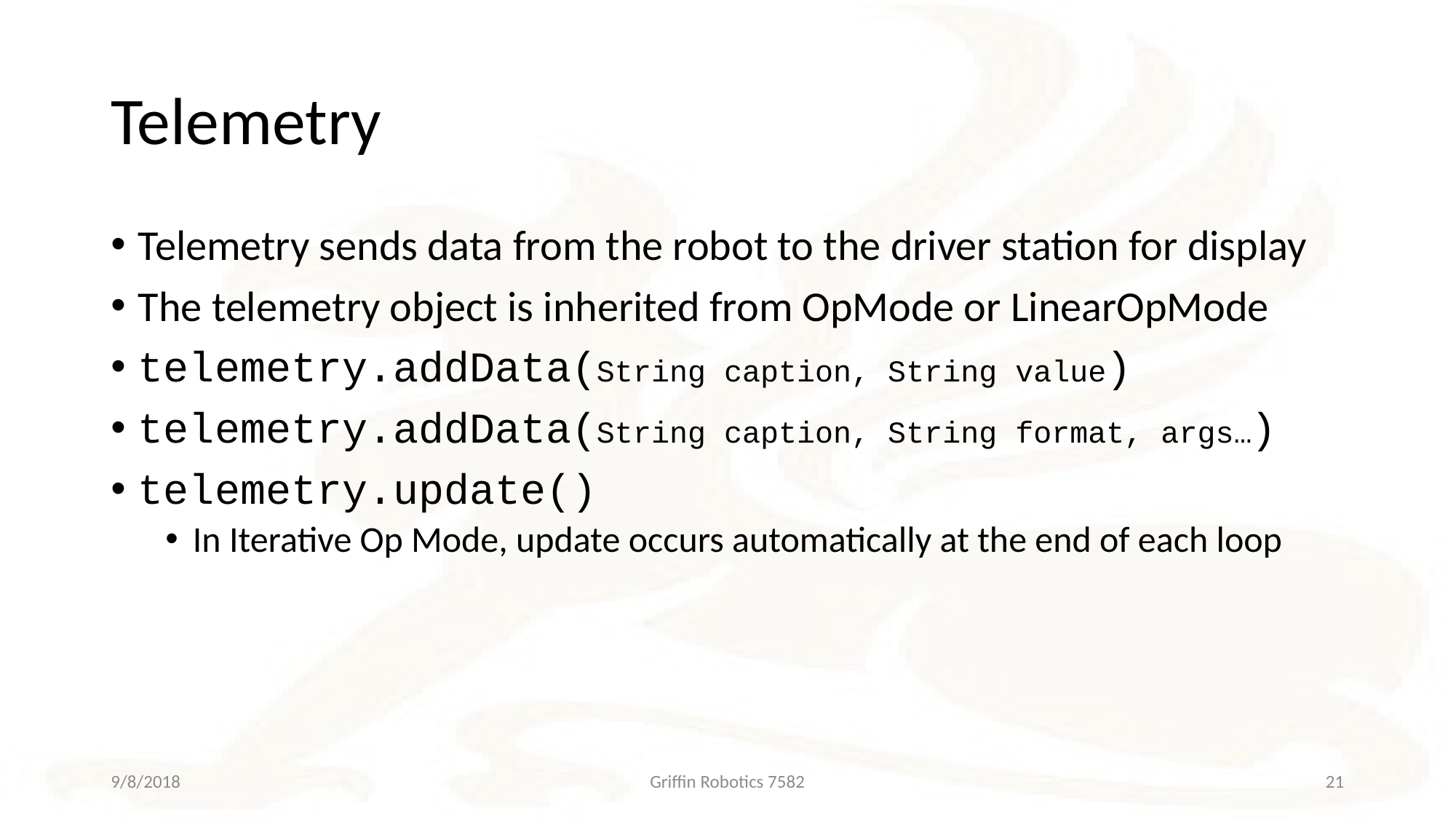

# Telemetry
Telemetry sends data from the robot to the driver station for display
The telemetry object is inherited from OpMode or LinearOpMode
telemetry.addData(String caption, String value)
telemetry.addData(String caption, String format, args…)
telemetry.update()
In Iterative Op Mode, update occurs automatically at the end of each loop

9/8/2018
Griffin Robotics 7582
21